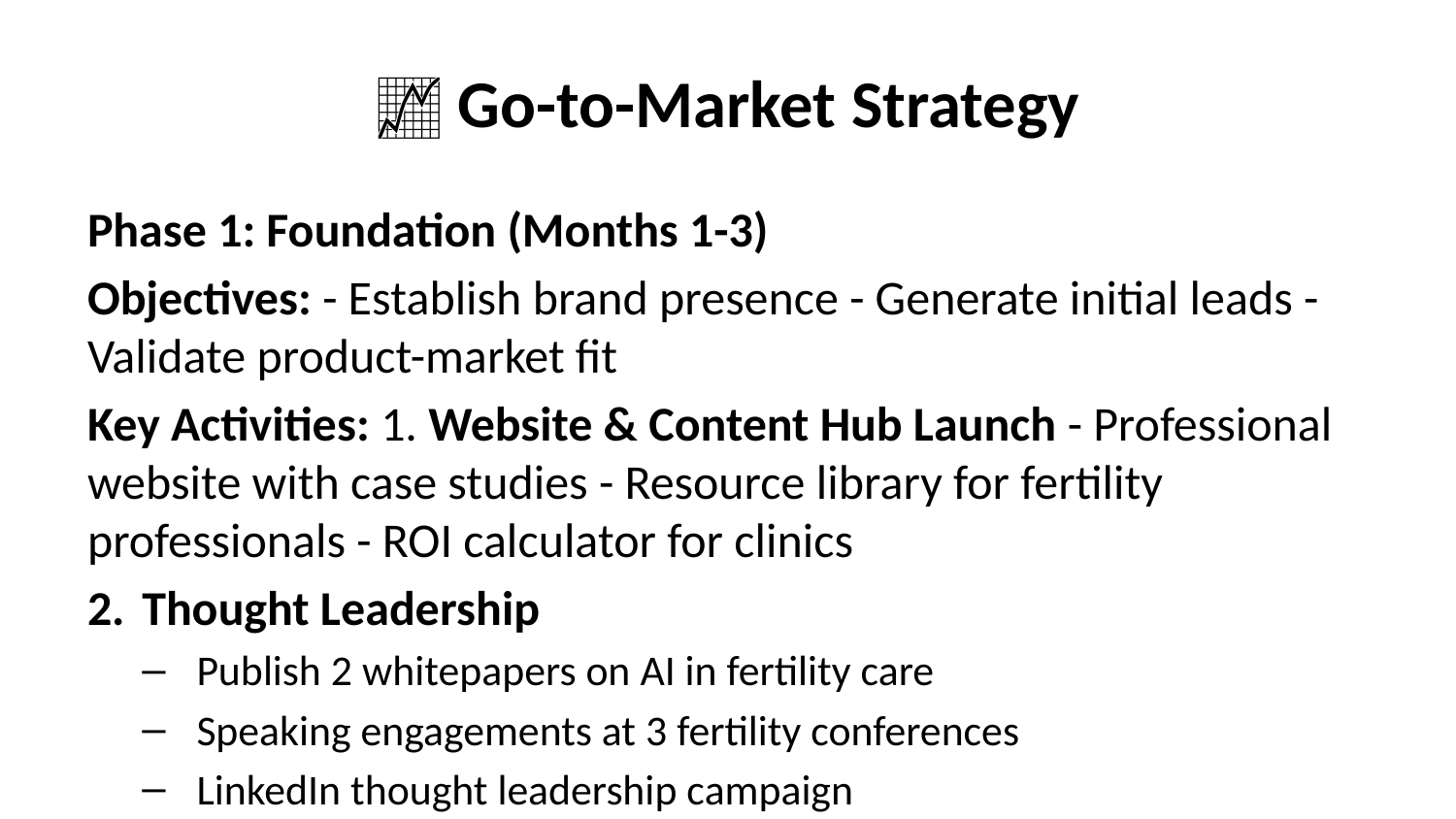

# 📈 Go-to-Market Strategy
Phase 1: Foundation (Months 1-3)
Objectives: - Establish brand presence - Generate initial leads - Validate product-market fit
Key Activities: 1. Website & Content Hub Launch - Professional website with case studies - Resource library for fertility professionals - ROI calculator for clinics
Thought Leadership
Publish 2 whitepapers on AI in fertility care
Speaking engagements at 3 fertility conferences
LinkedIn thought leadership campaign
Pilot Program
Recruit 5 pilot clinics
Offer 3-month free trial
Gather testimonials and case studies
Budget Allocation: - Content Creation: 40% - Digital Marketing: 30% - Events & Conferences: 20% - Sales Enablement: 10%
Phase 2: Growth (Months 4-9)
Objectives: - Scale lead generation - Establish market presence - Build sales pipeline
Key Activities: 1. Digital Marketing Scale-Up - Google Ads for fertility clinic searches - LinkedIn targeted campaigns - Content marketing automation
Partnership Development
EMR vendor partnerships (Epic, Cerner)
Fertility society partnerships
Consultant/integrator relationships
Sales Team Expansion
Hire 2 enterprise sales reps
Implement CRM and sales automation
Develop sales playbooks
Budget Allocation: - Digital Advertising: 35% - Partnership Development: 25% - Sales Team: 25% - Content & Events: 15%
Phase 3: Scale (Months 10-12)
Objectives: - Market leadership position - Predictable revenue growth - International expansion prep
Key Activities: 1. Market Expansion - Enter 2 new geographic markets - Launch enterprise tier - Develop channel partner program
Product Marketing
Feature-specific campaigns
Competitive battle cards
Customer success stories
Brand Building
Industry awards submissions
Media relations campaign
Customer conference/user group